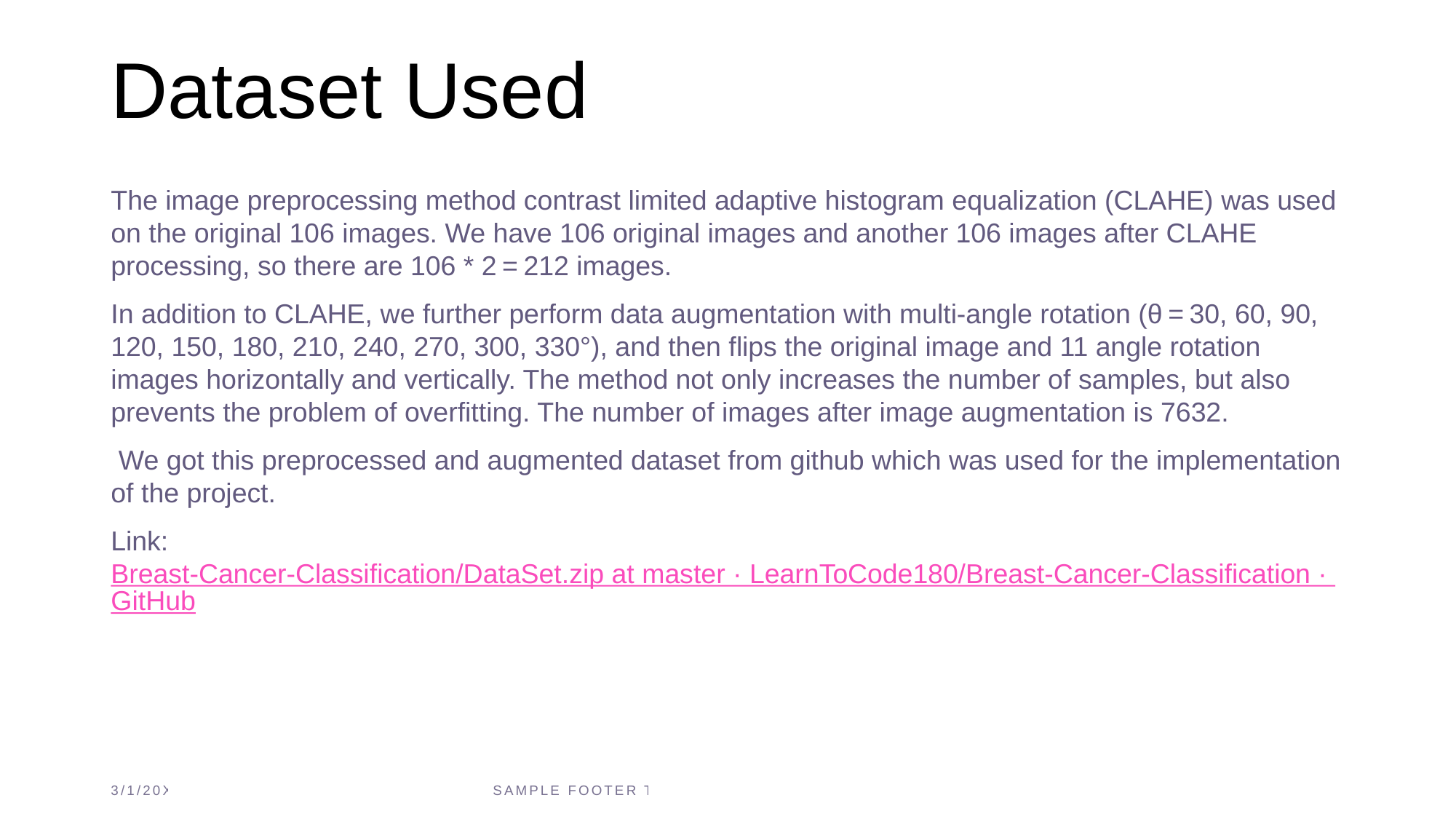

# Dataset Used
The image preprocessing method contrast limited adaptive histogram equalization (CLAHE) was used on the original 106 images. We have 106 original images and another 106 images after CLAHE processing, so there are 106 * 2 = 212 images.
In addition to CLAHE, we further perform data augmentation with multi-angle rotation (θ = 30, 60, 90, 120, 150, 180, 210, 240, 270, 300, 330°), and then flips the original image and 11 angle rotation images horizontally and vertically. The method not only increases the number of samples, but also prevents the problem of overfitting. The number of images after image augmentation is 7632.
 We got this preprocessed and augmented dataset from github which was used for the implementation of the project.
Link: Breast-Cancer-Classification/DataSet.zip at master · LearnToCode180/Breast-Cancer-Classification · GitHub
3/1/20XX
SAMPLE FOOTER TEXT
7